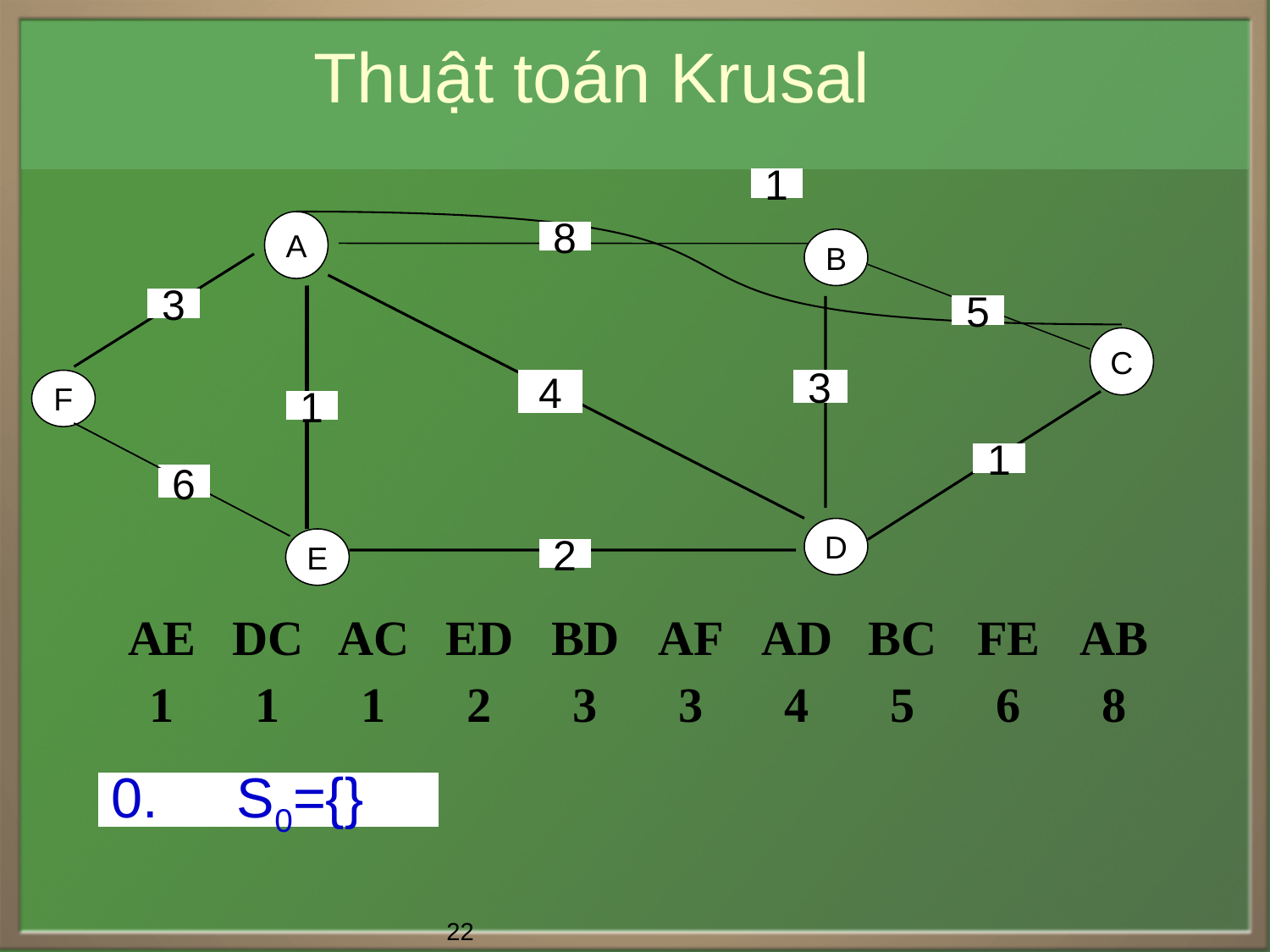

# Thuật toán Krusal
1
A
8
B

3

5
C
F
4
3
1

1

6
D
E
2

| AE | DC | AC | ED | BD | AF | AD | BC | FE | AB |
| --- | --- | --- | --- | --- | --- | --- | --- | --- | --- |
| 1 | 1 | 1 | 2 | 3 | 3 | 4 | 5 | 6 | 8 |
0.     S0={}
22